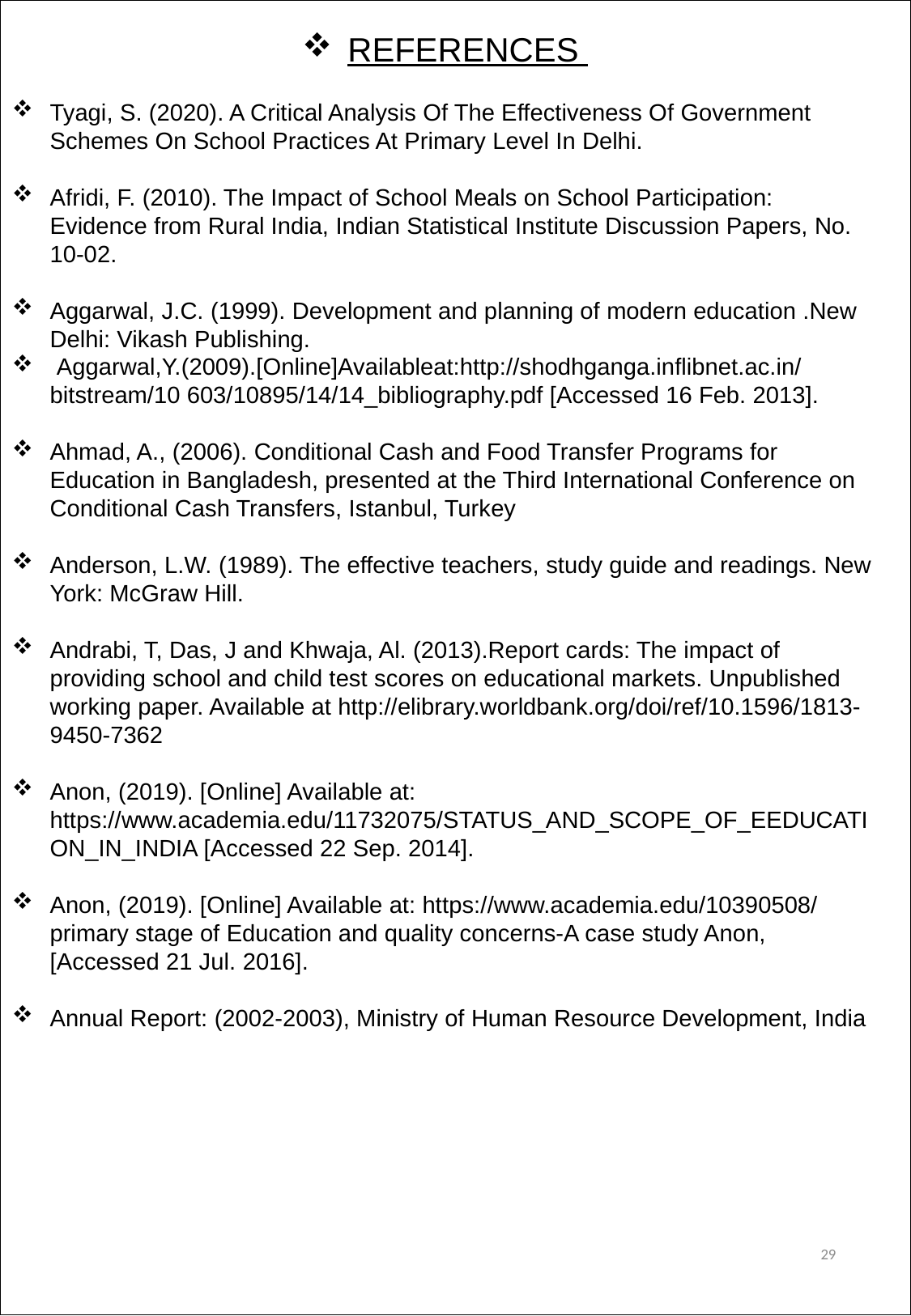

REFERENCES

Tyagi, S. (2020). A Critical Analysis Of The Effectiveness Of Government Schemes On School Practices At Primary Level In Delhi.

Afridi, F. (2010). The Impact of School Meals on School Participation: Evidence from Rural India, Indian Statistical Institute Discussion Papers, No. 10-02.

Aggarwal, J.C. (1999). Development and planning of modern education .New Delhi: Vikash Publishing.
 Aggarwal,Y.(2009).[Online]Availableat:http://shodhganga.inflibnet.ac.in/bitstream/10 603/10895/14/14_bibliography.pdf [Accessed 16 Feb. 2013].

Ahmad, A., (2006). Conditional Cash and Food Transfer Programs for Education in Bangladesh, presented at the Third International Conference on Conditional Cash Transfers, Istanbul, Turkey

Anderson, L.W. (1989). The effective teachers, study guide and readings. New York: McGraw Hill.

Andrabi, T, Das, J and Khwaja, Al. (2013).Report cards: The impact of providing school and child test scores on educational markets. Unpublished working paper. Available at http://elibrary.worldbank.org/doi/ref/10.1596/1813-9450-7362

Anon, (2019). [Online] Available at: https://www.academia.edu/11732075/STATUS_AND_SCOPE_OF_EEDUCATION_IN_INDIA [Accessed 22 Sep. 2014].

Anon, (2019). [Online] Available at: https://www.academia.edu/10390508/ primary stage of Education and quality concerns-A case study Anon, [Accessed 21 Jul. 2016].

Annual Report: (2002-2003), Ministry of Human Resource Development, India
29